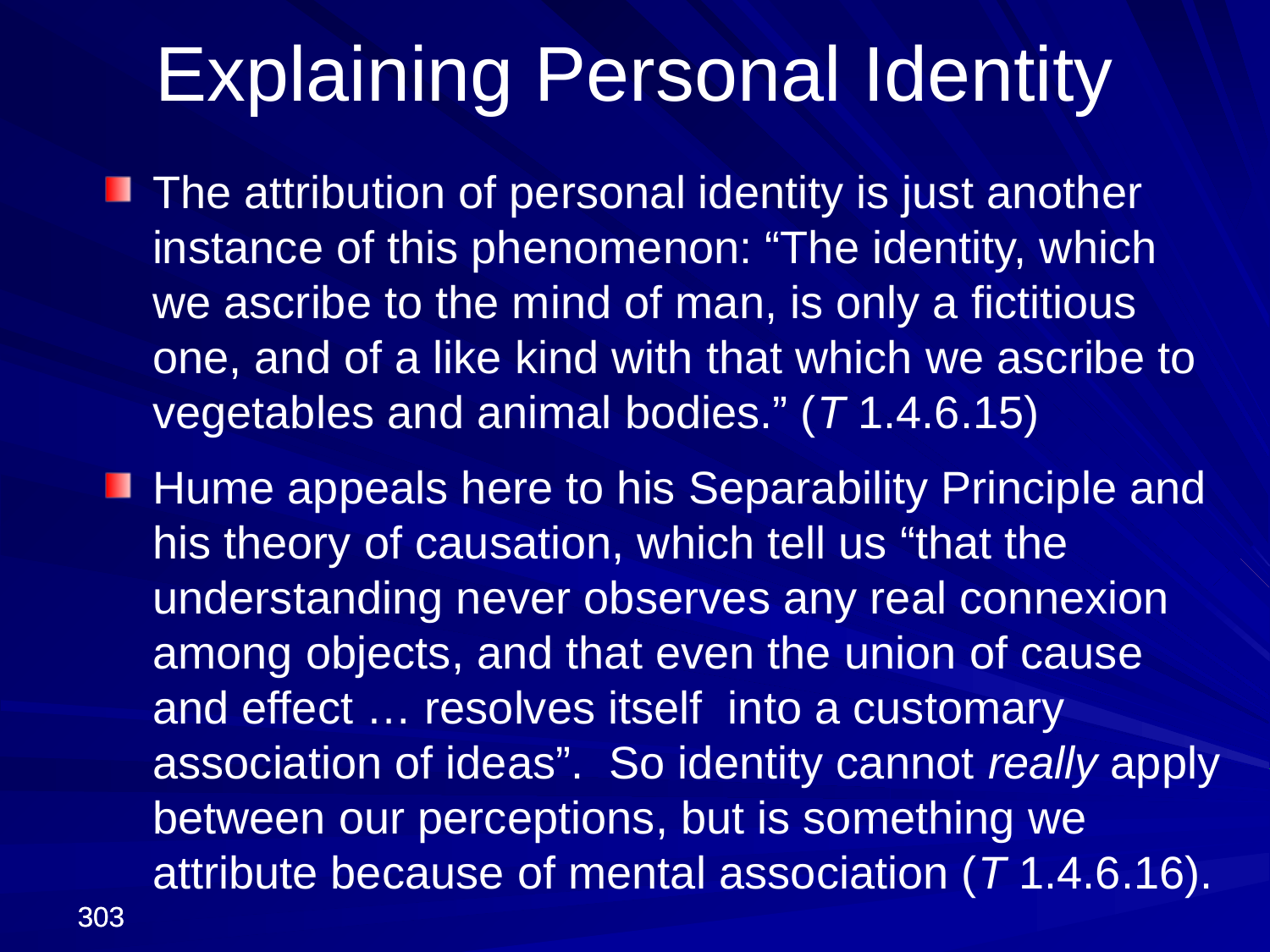

Explaining Personal Identity
The attribution of personal identity is just another instance of this phenomenon: “The identity, which we ascribe to the mind of man, is only a fictitious one, and of a like kind with that which we ascribe to vegetables and animal bodies.” (T 1.4.6.15)
Hume appeals here to his Separability Principle and his theory of causation, which tell us “that the understanding never observes any real connexion among objects, and that even the union of cause and effect … resolves itself  into a customary association of ideas”.  So identity cannot really apply between our perceptions, but is something we attribute because of mental association (T 1.4.6.16).
303
303